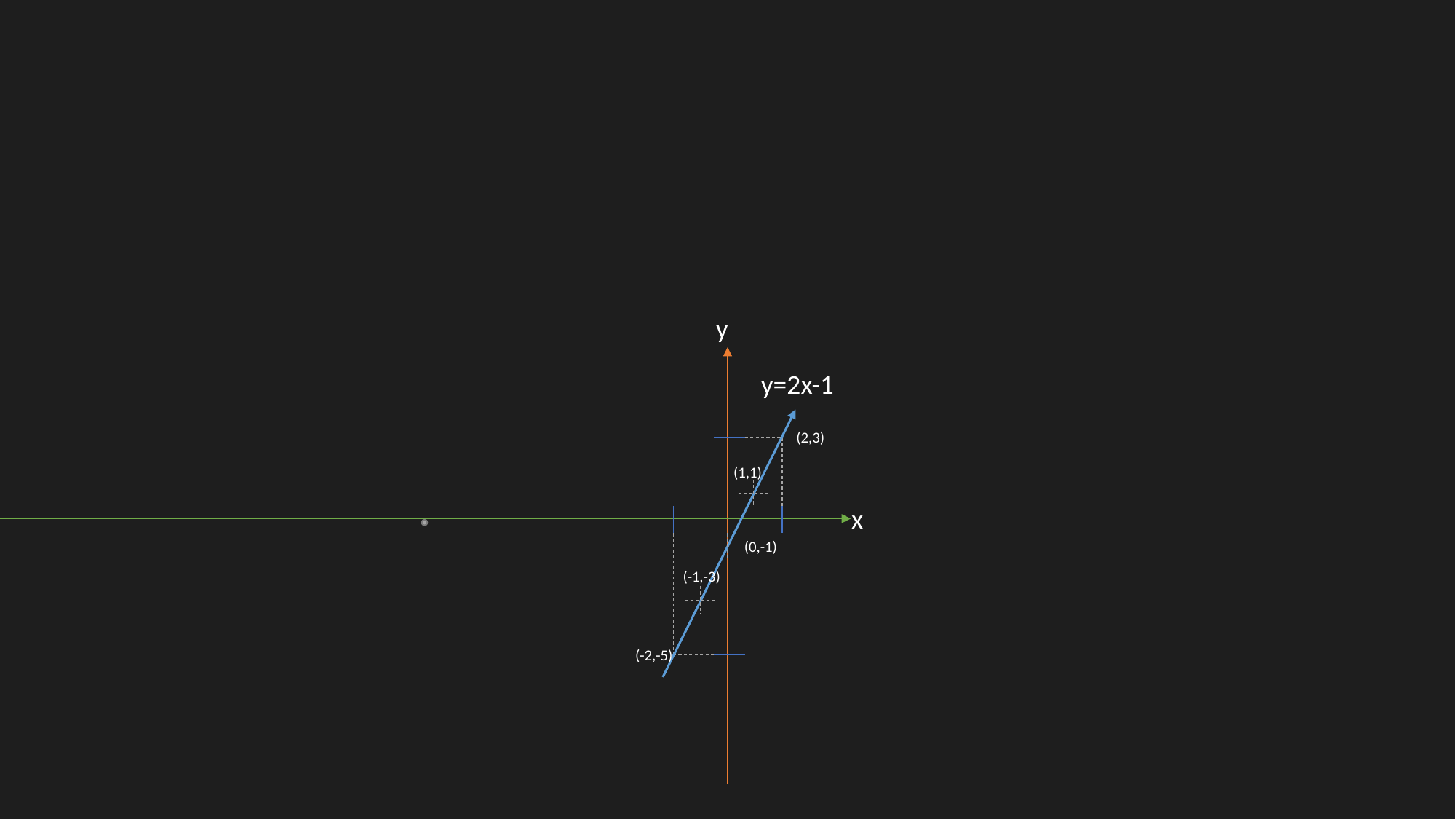

y
y=2x-1
(2,3)
(1,1)
x

(0,-1)
(-1,-3)
(-2,-5)